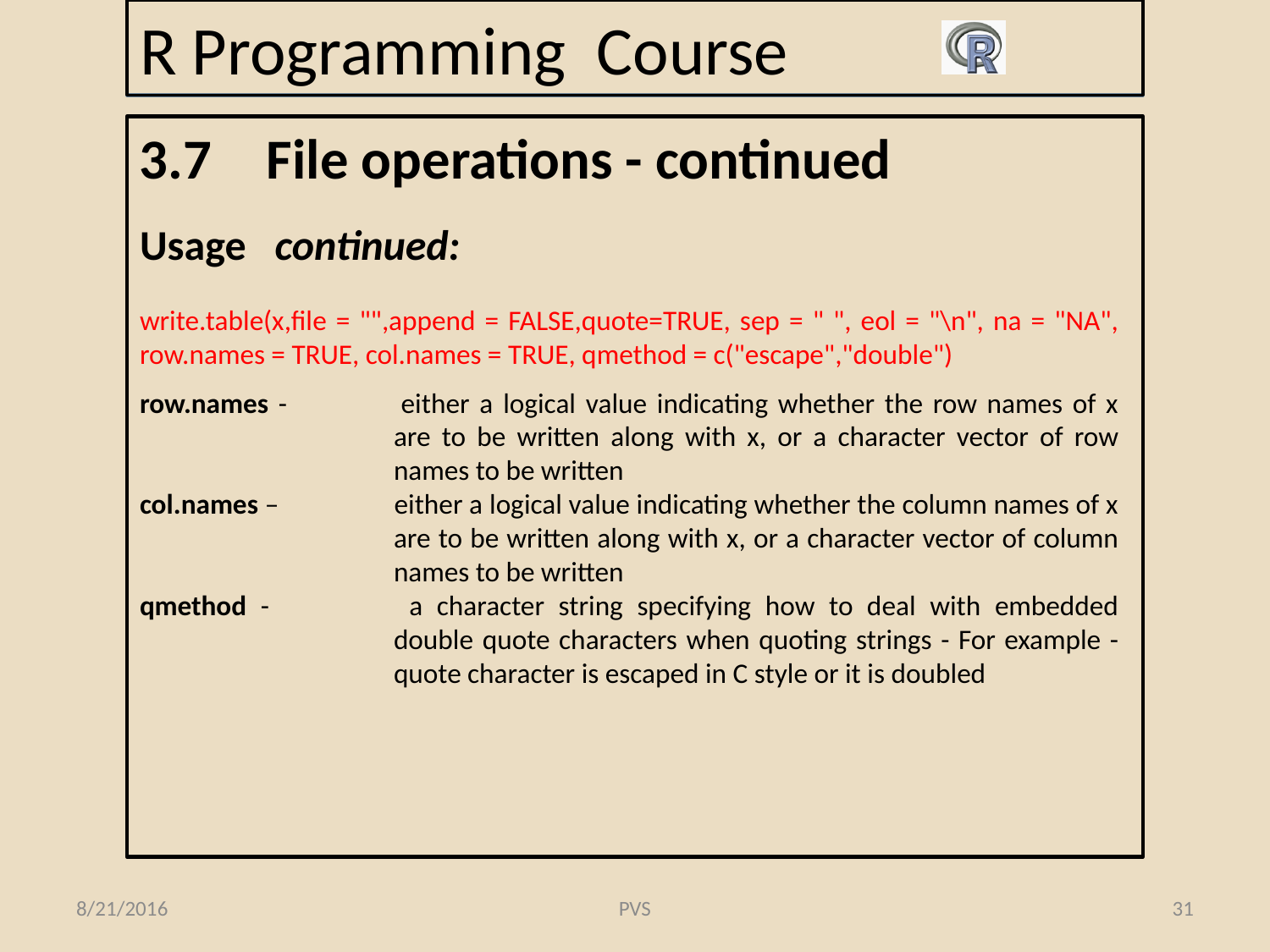

# R Programming  Course

3.7	File operations - continued

Usage   continued:

write.table(x,file = "",append = FALSE,quote=TRUE, sep = " ", eol = "\n", na = "NA", row.names = TRUE, col.names = TRUE, qmethod = c("escape","double")

row.names - 	either a logical value indicating whether the row names of x 		are to be written along with x, or a character vector of row 		names to be written
col.names – 	either a logical value indicating whether the column names of x 		are to be written along with x, or a character vector of column 		names to be written
qmethod - 	a character string specifying how to deal with embedded 		double quote characters when quoting strings - For example - 		quote character is escaped in C style or it is doubled
8/21/2016
PVS
31